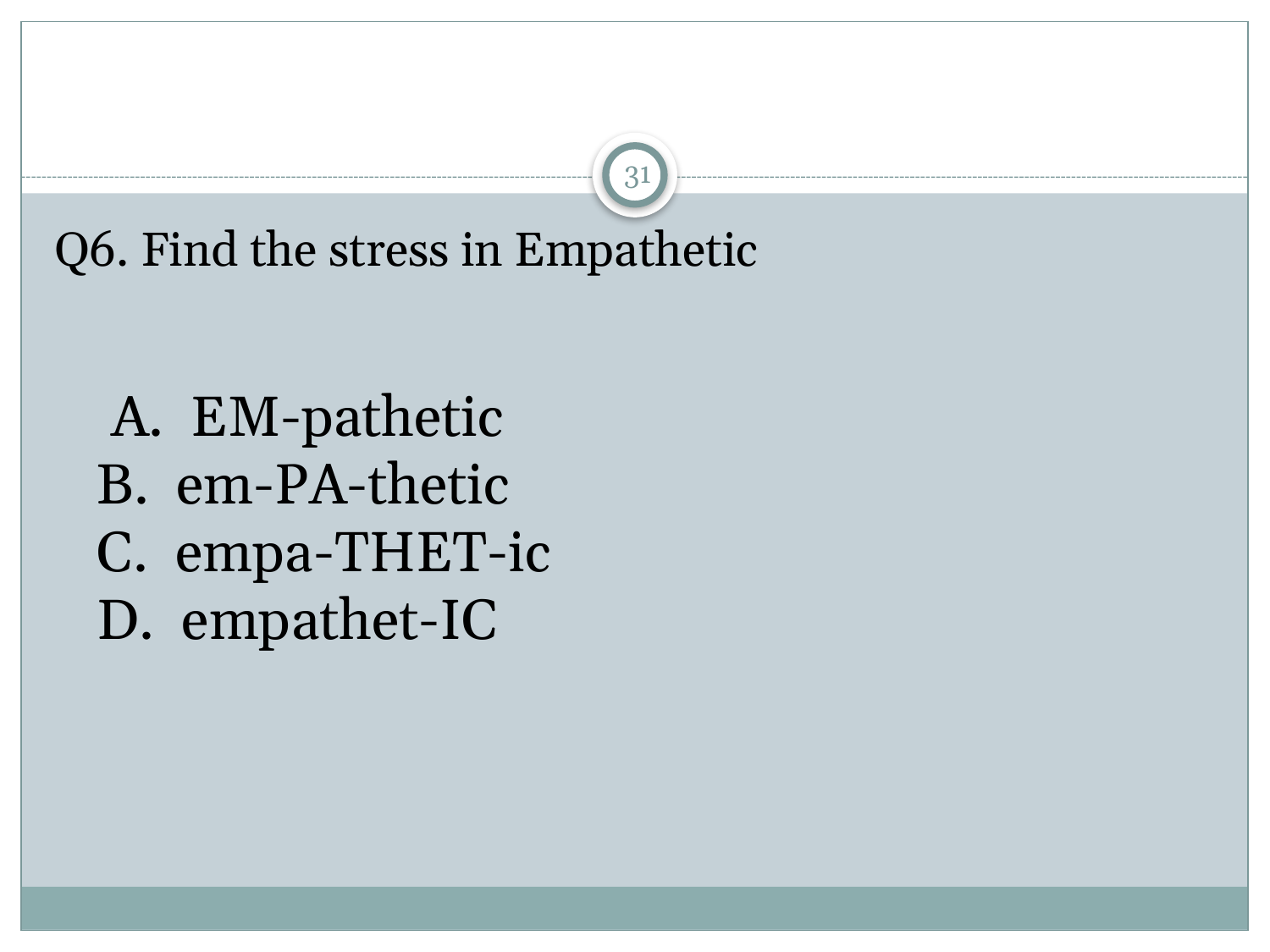

#
31
Q6. Find the stress in Empathetic
 A.  EM-pathetic
B.  em-PA-thetic
C.  empa-THET-ic
D.  empathet-IC